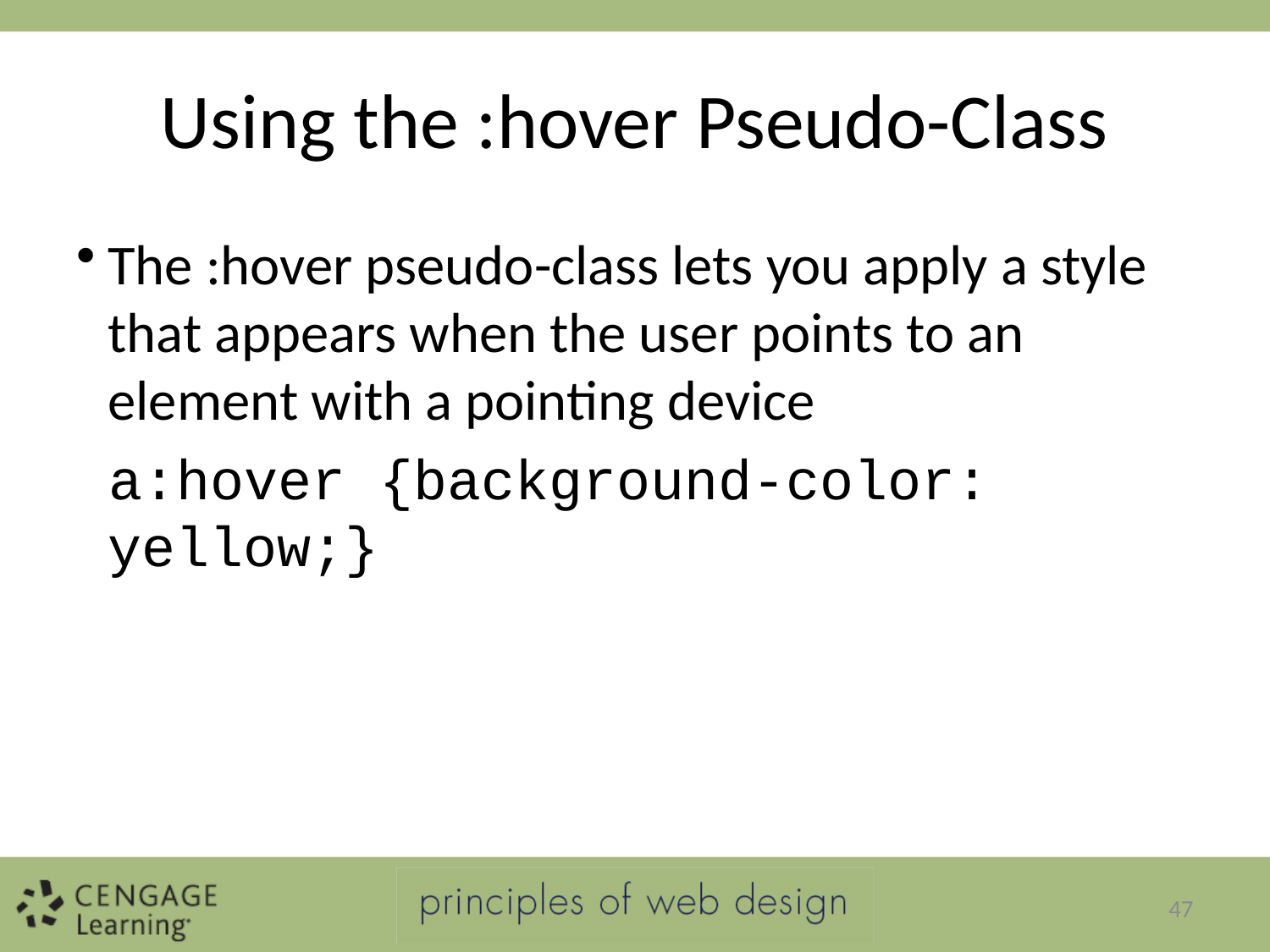

# Using the :hover Pseudo-Class
The :hover pseudo-class lets you apply a style that appears when the user points to an element with a pointing device
a:hover {background-color: yellow;}

47